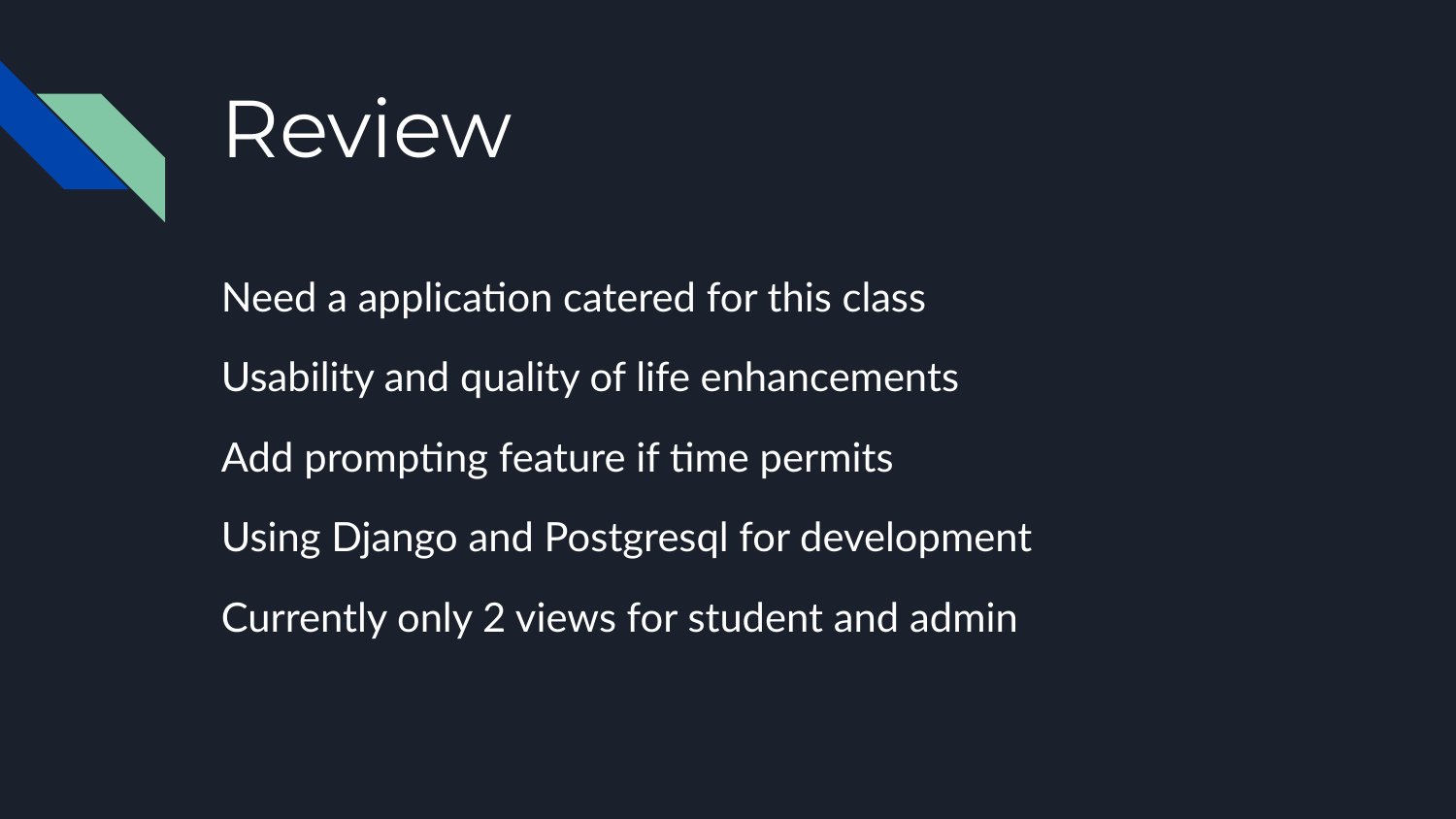

# Review
Need a application catered for this class
Usability and quality of life enhancements
Add prompting feature if time permits
Using Django and Postgresql for development
Currently only 2 views for student and admin